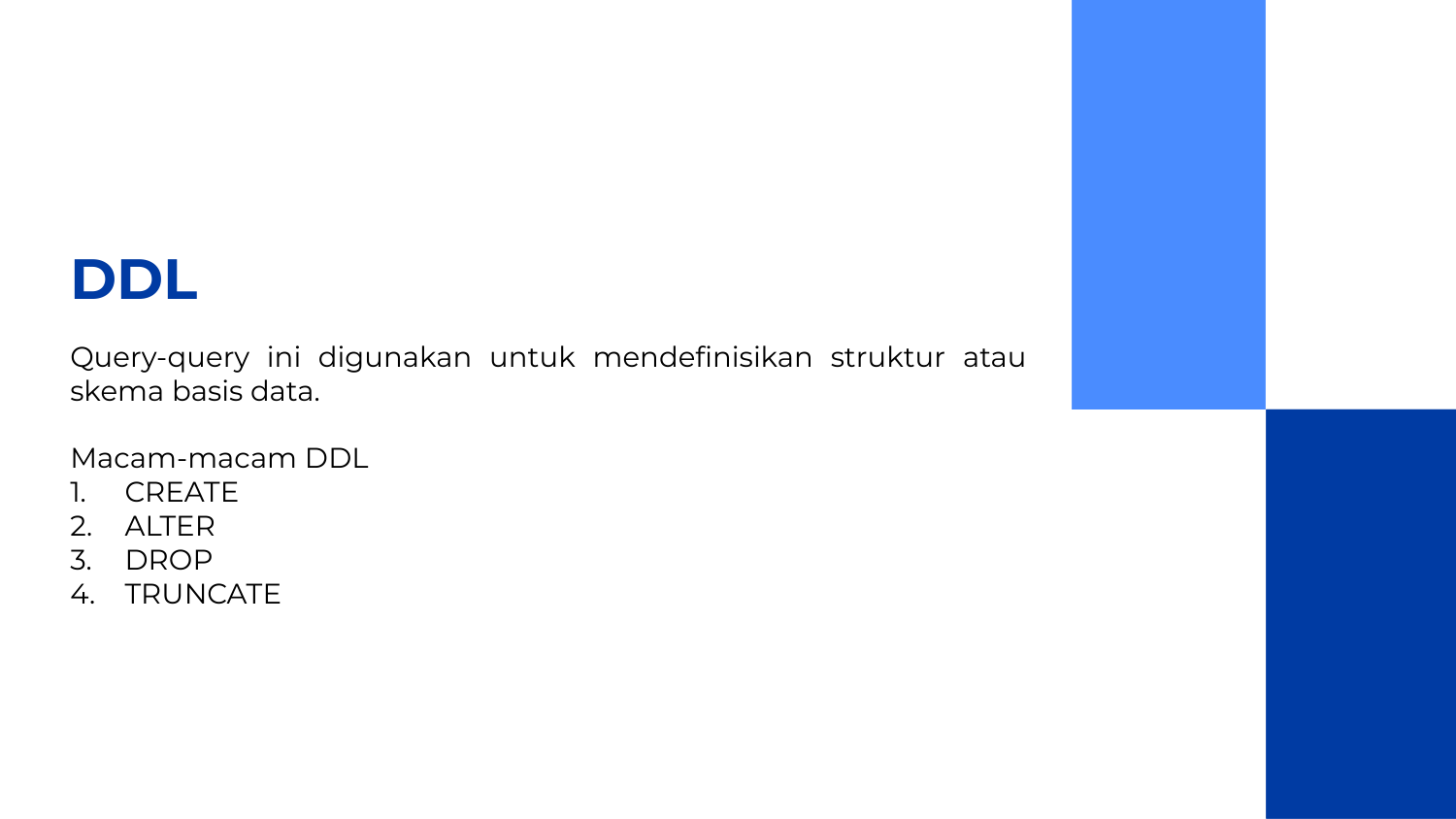

# DDL
Query-query ini digunakan untuk mendefinisikan struktur atau skema basis data.

Macam-macam DDL
CREATE
ALTER
DROP
TRUNCATE